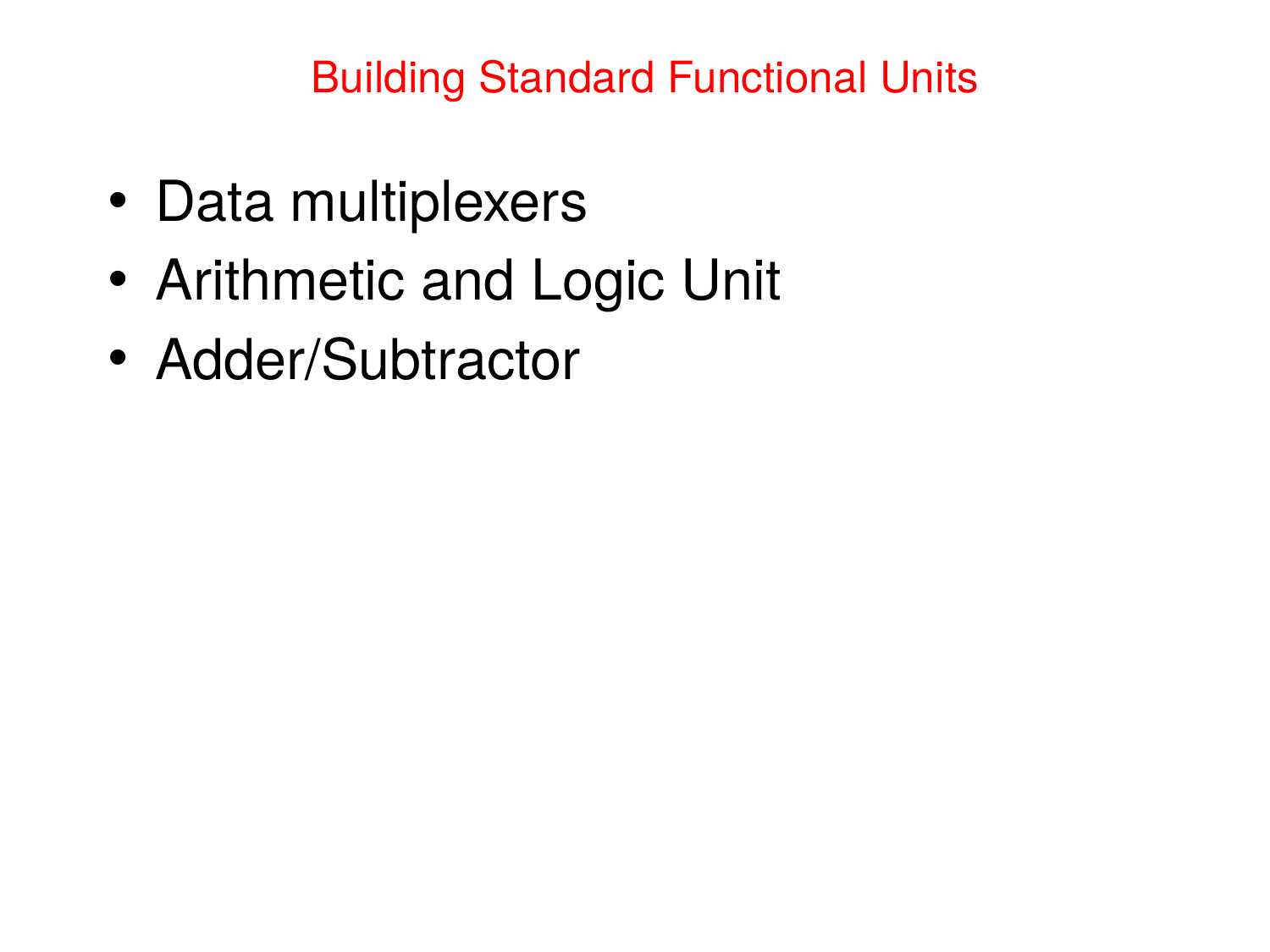

# Building Standard Functional Units
Data multiplexers
Arithmetic and Logic Unit
Adder/Subtractor